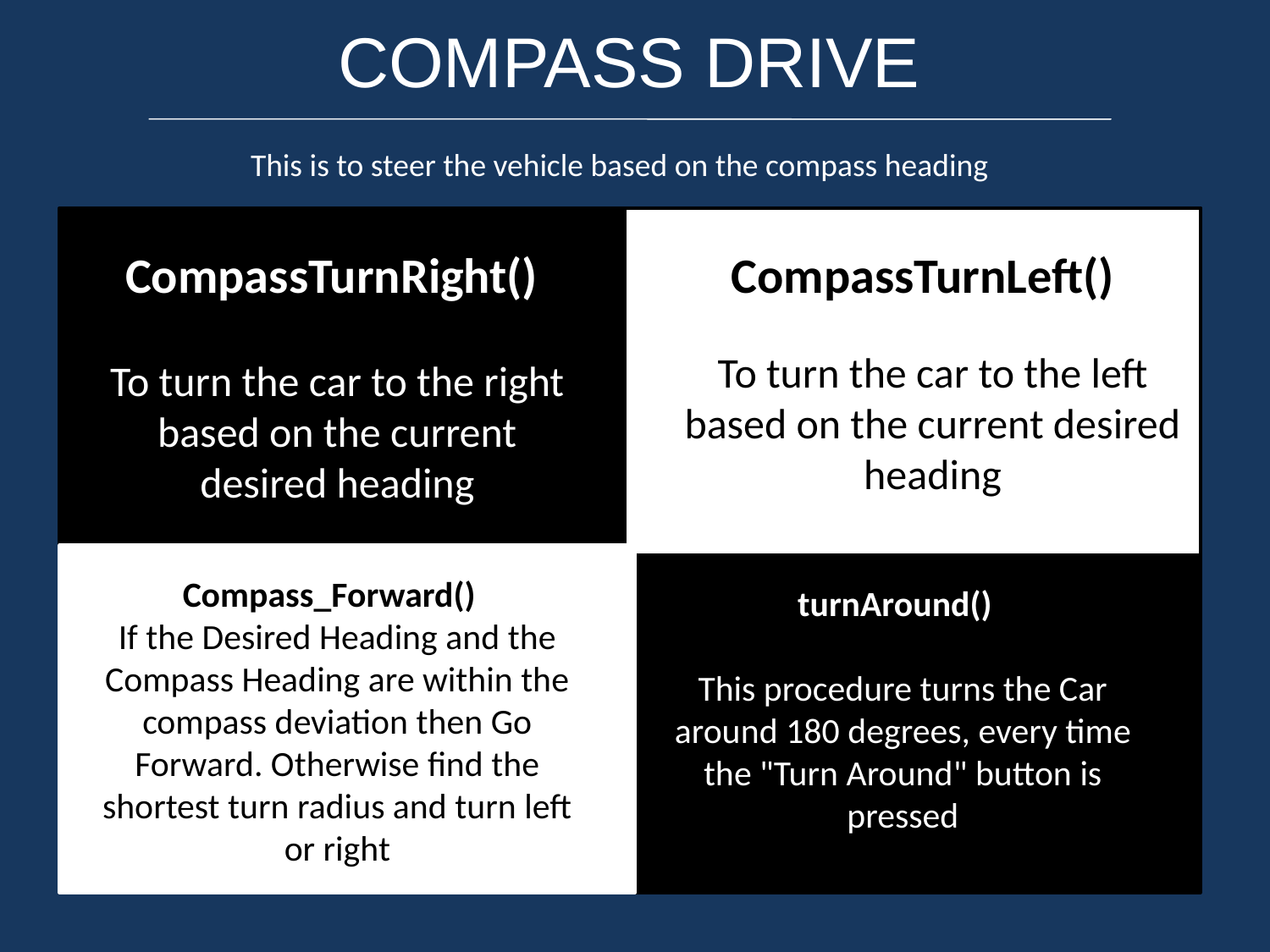

# COMPASS DRIVE
This is to steer the vehicle based on the compass heading

CompassTurnRight()

To turn the car to the right based on the current desired heading
CompassTurnLeft()

To turn the car to the left based on the current desired heading

Compass_Forward()
If the Desired Heading and the Compass Heading are within the compass deviation then Go Forward. Otherwise find the shortest turn radius and turn left or right
turnAround()

This procedure turns the Car around 180 degrees, every time the "Turn Around" button is pressed